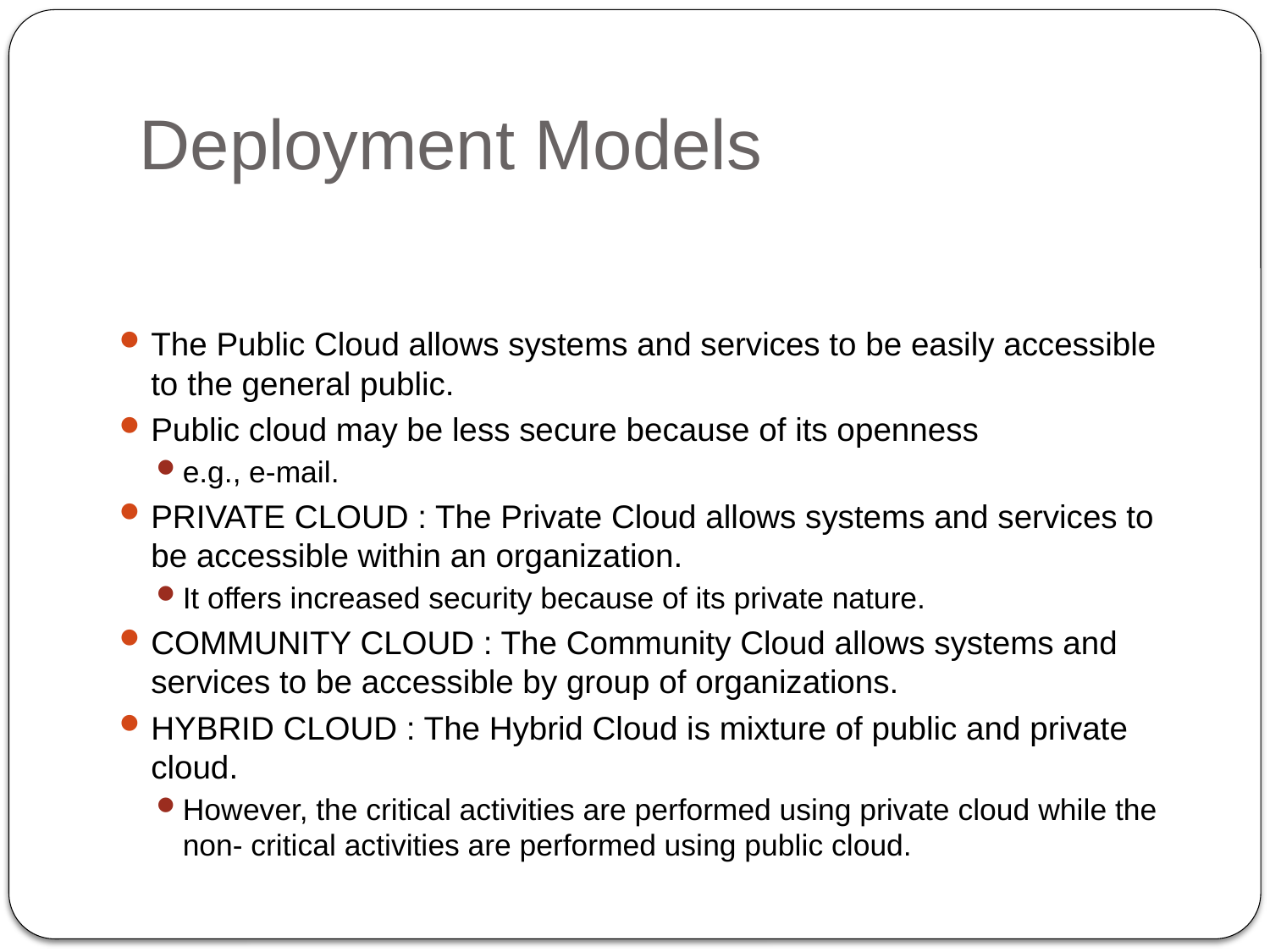

# Deployment Models
The Public Cloud allows systems and services to be easily accessible to the general public.
Public cloud may be less secure because of its openness
e.g., e-mail.
PRIVATE CLOUD : The Private Cloud allows systems and services to be accessible within an organization.
It offers increased security because of its private nature.
COMMUNITY CLOUD : The Community Cloud allows systems and services to be accessible by group of organizations.
HYBRID CLOUD : The Hybrid Cloud is mixture of public and private cloud.
However, the critical activities are performed using private cloud while the non- critical activities are performed using public cloud.